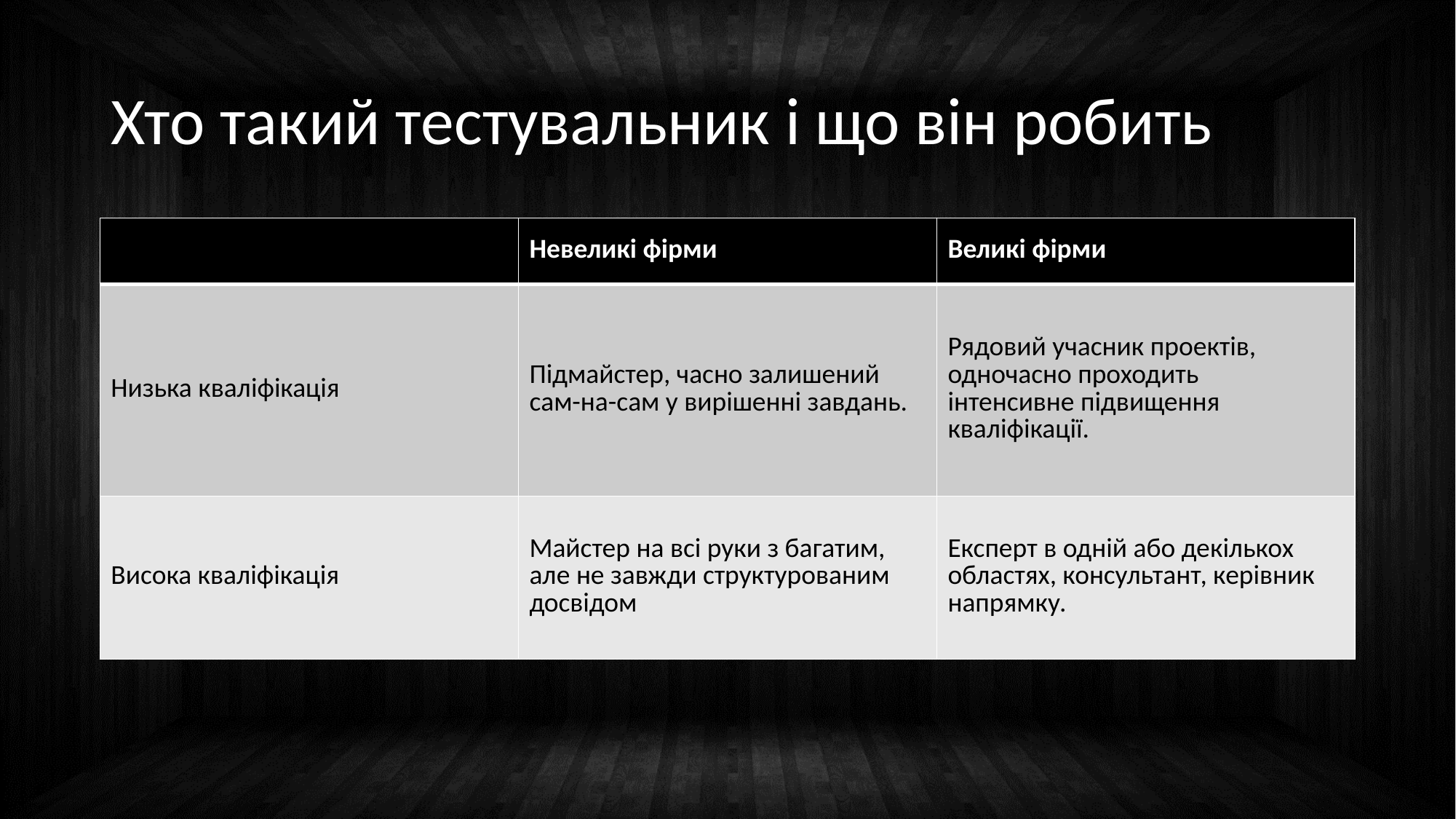

# Хто такий тестувальник і що він робить
|  | Невеликі фірми | Великі фірми |
| --- | --- | --- |
| Низька кваліфікація | Підмайстер, часно залишений сам-на-сам у вирішенні завдань. | Рядовий учасник проектів, одночасно проходить інтенсивне підвищення кваліфікації. |
| Висока кваліфікація | Майстер на всі руки з багатим, але не завжди структурованим досвідом | Експерт в одній або декількох областях, консультант, керівник напрямку. |